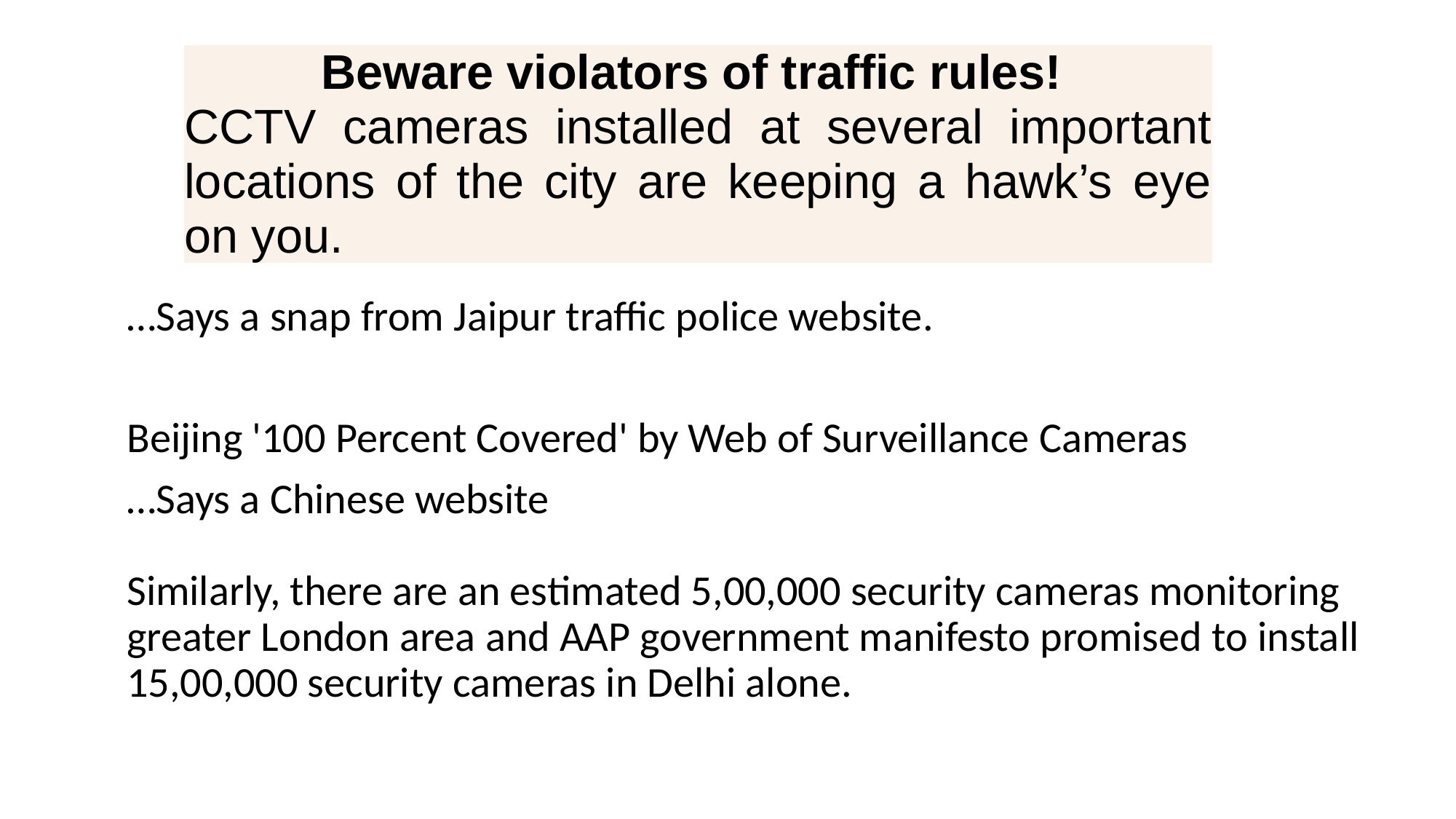

| Beware violators of traffic rules!  CCTV cameras installed at several important locations of the city are keeping a hawk’s eye on you. |
| --- |
…Says a snap from Jaipur traffic police website.

Beijing '100 Percent Covered' by Web of Surveillance Cameras
…Says a Chinese website
Similarly, there are an estimated 5,00,000 security cameras monitoring greater London area and AAP government manifesto promised to install 15,00,000 security cameras in Delhi alone.